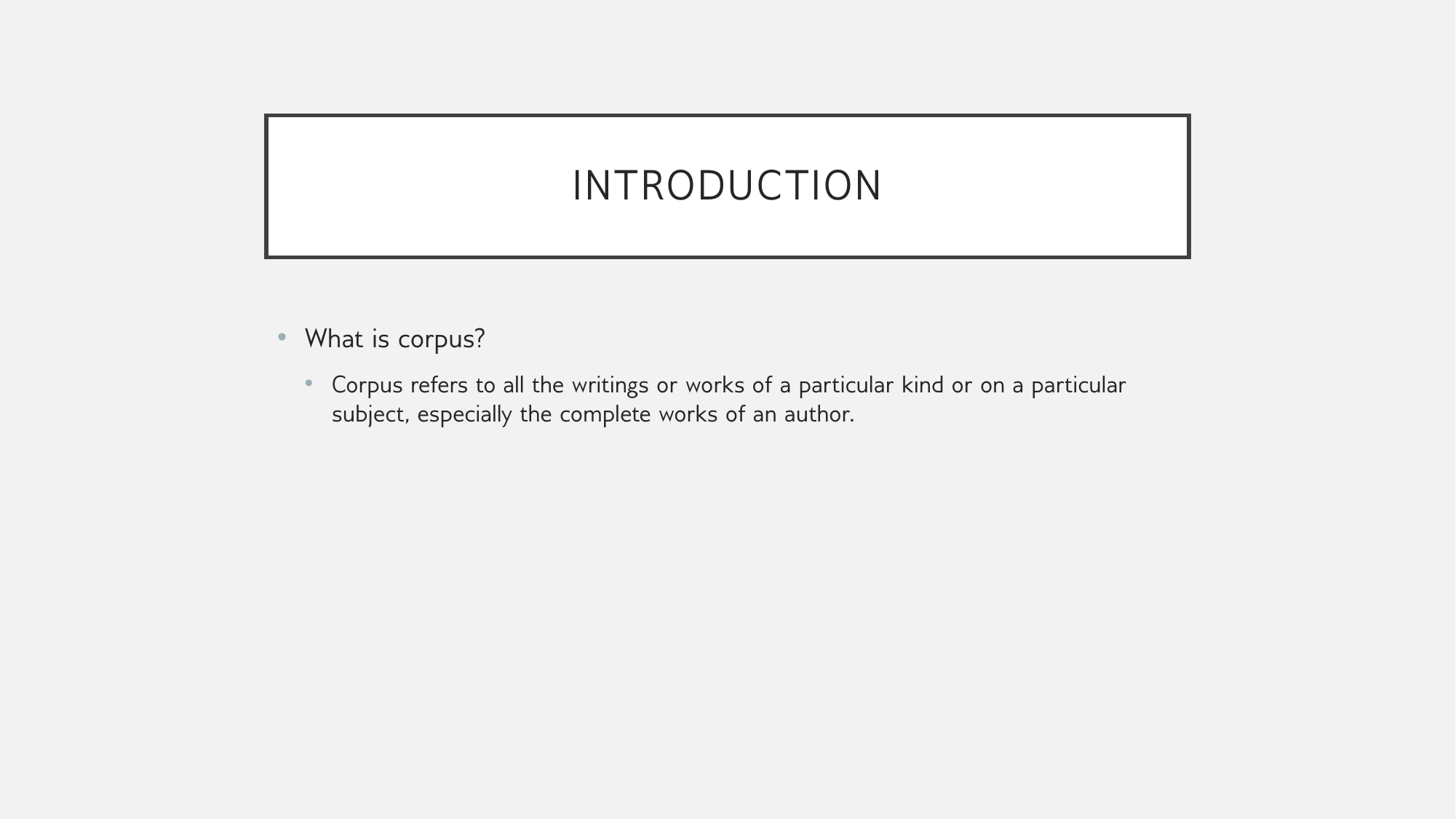

# Introduction
What is corpus?
Corpus refers to all the writings or works of a particular kind or on a particular subject, especially the complete works of an author.